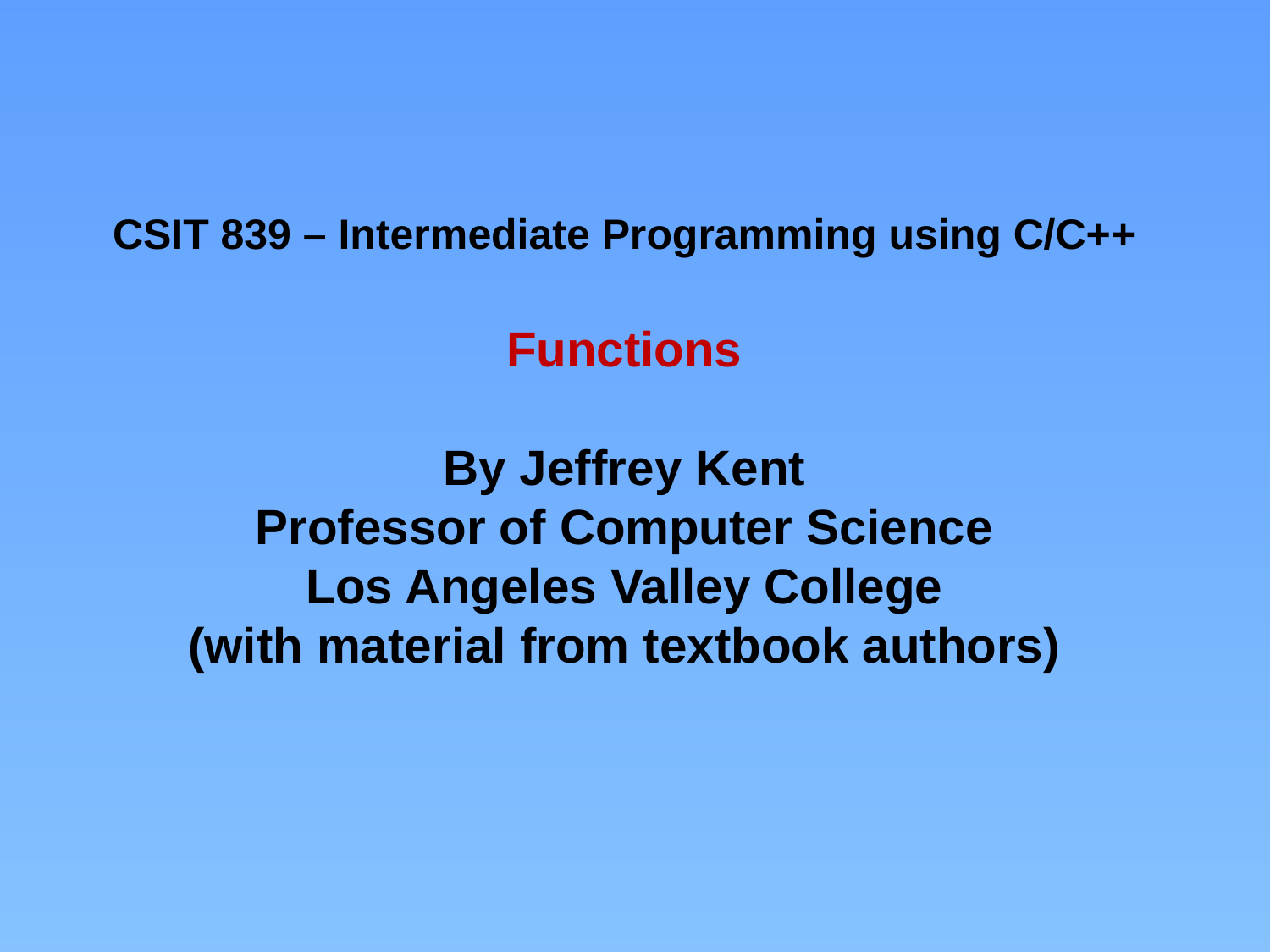

CSIT 839 – Intermediate Programming using C/C++
Functions

By Jeffrey Kent
Professor of Computer Science
Los Angeles Valley College
(with material from textbook authors)